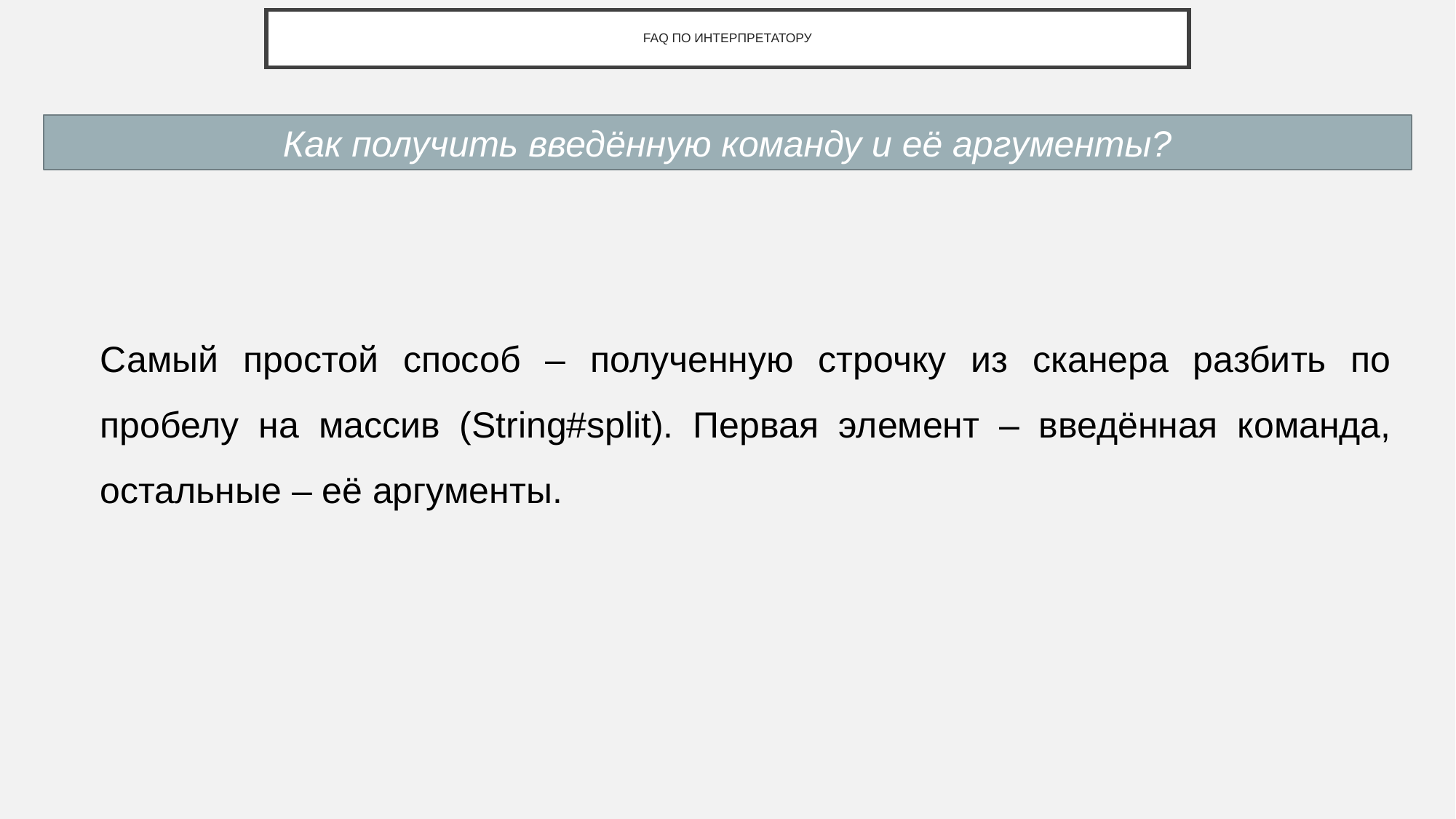

# FAQ ПО ИНТЕРПРЕТАТОРУ
Как получить введённую команду и её аргументы?
Самый простой способ – полученную строчку из сканера разбить по пробелу на массив (String#split). Первая элемент – введённая команда, остальные – её аргументы.